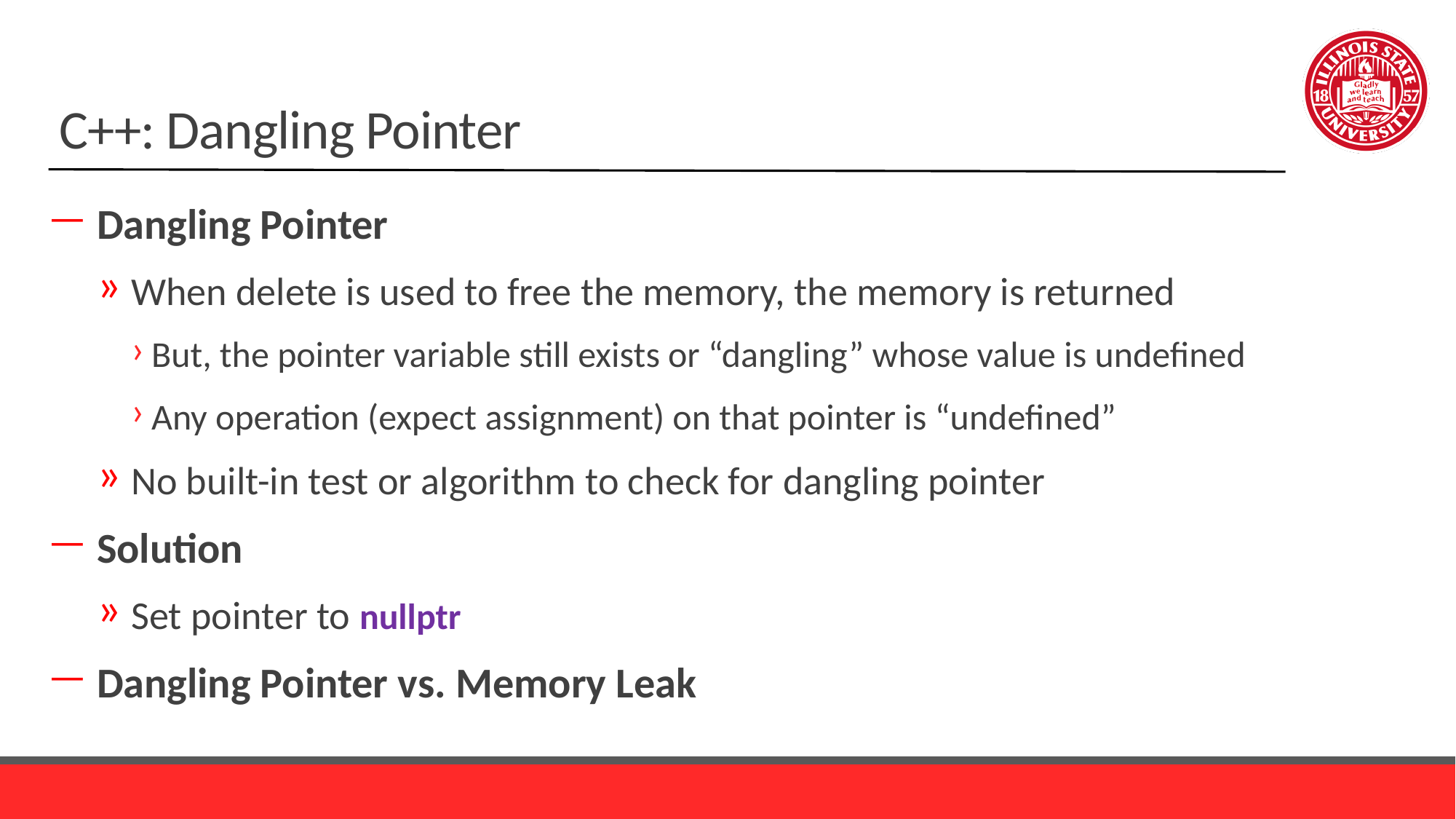

# C++: Dangling Pointer
Dangling Pointer
When delete is used to free the memory, the memory is returned
But, the pointer variable still exists or “dangling” whose value is undefined
Any operation (expect assignment) on that pointer is “undefined”
No built-in test or algorithm to check for dangling pointer
Solution
Set pointer to nullptr
Dangling Pointer vs. Memory Leak